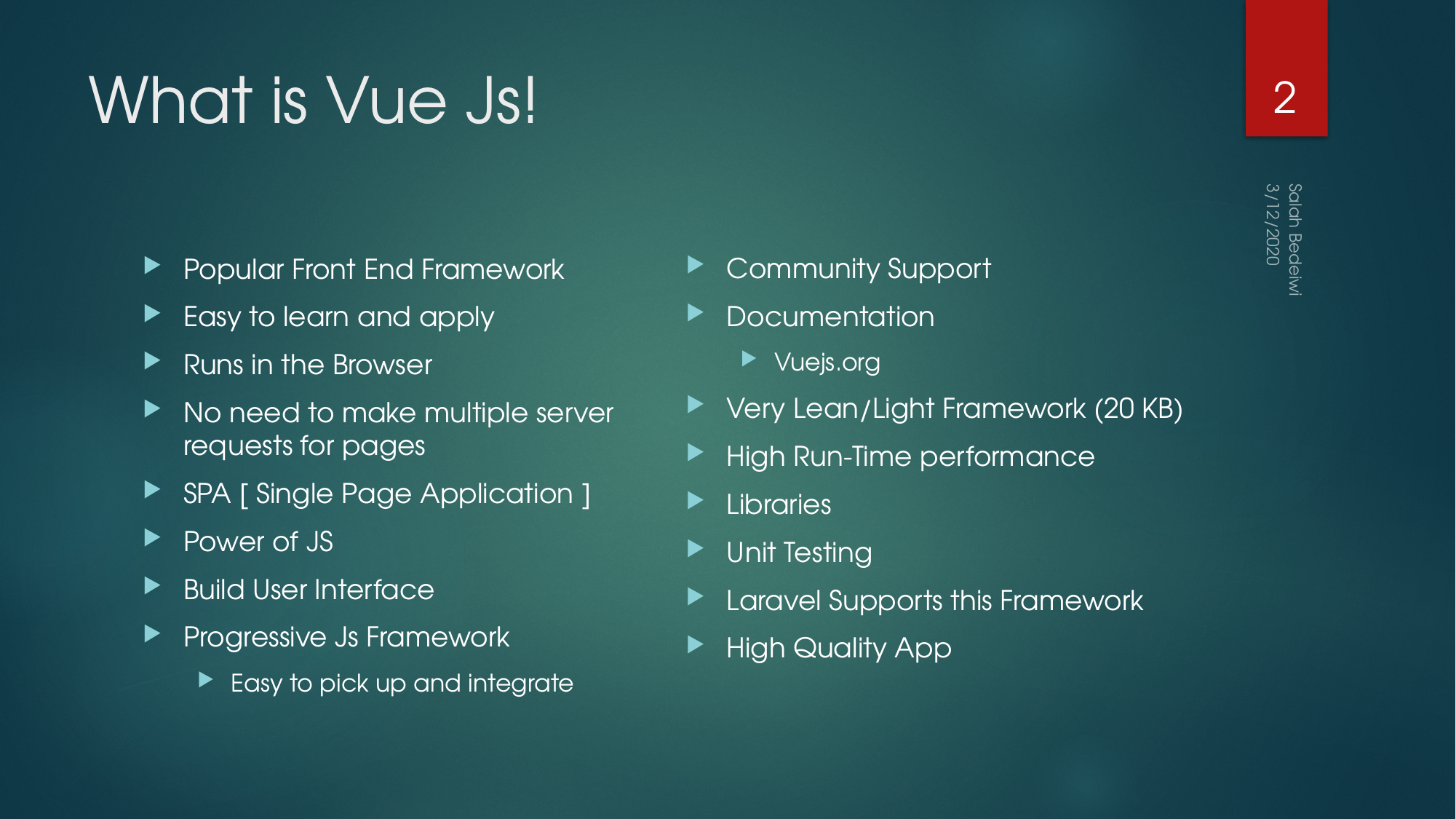

2
# What is Vue Js!
3/12/2020
Community Support
Documentation
Vuejs.org
Very Lean/Light Framework (20 KB)
High Run-Time performance
Libraries
Unit Testing
Laravel Supports this Framework
High Quality App
Popular Front End Framework
Easy to learn and apply
Runs in the Browser
No need to make multiple server requests for pages
SPA [ Single Page Application ]
Power of JS
Build User Interface
Progressive Js Framework
Easy to pick up and integrate
Salah Bedeiwi